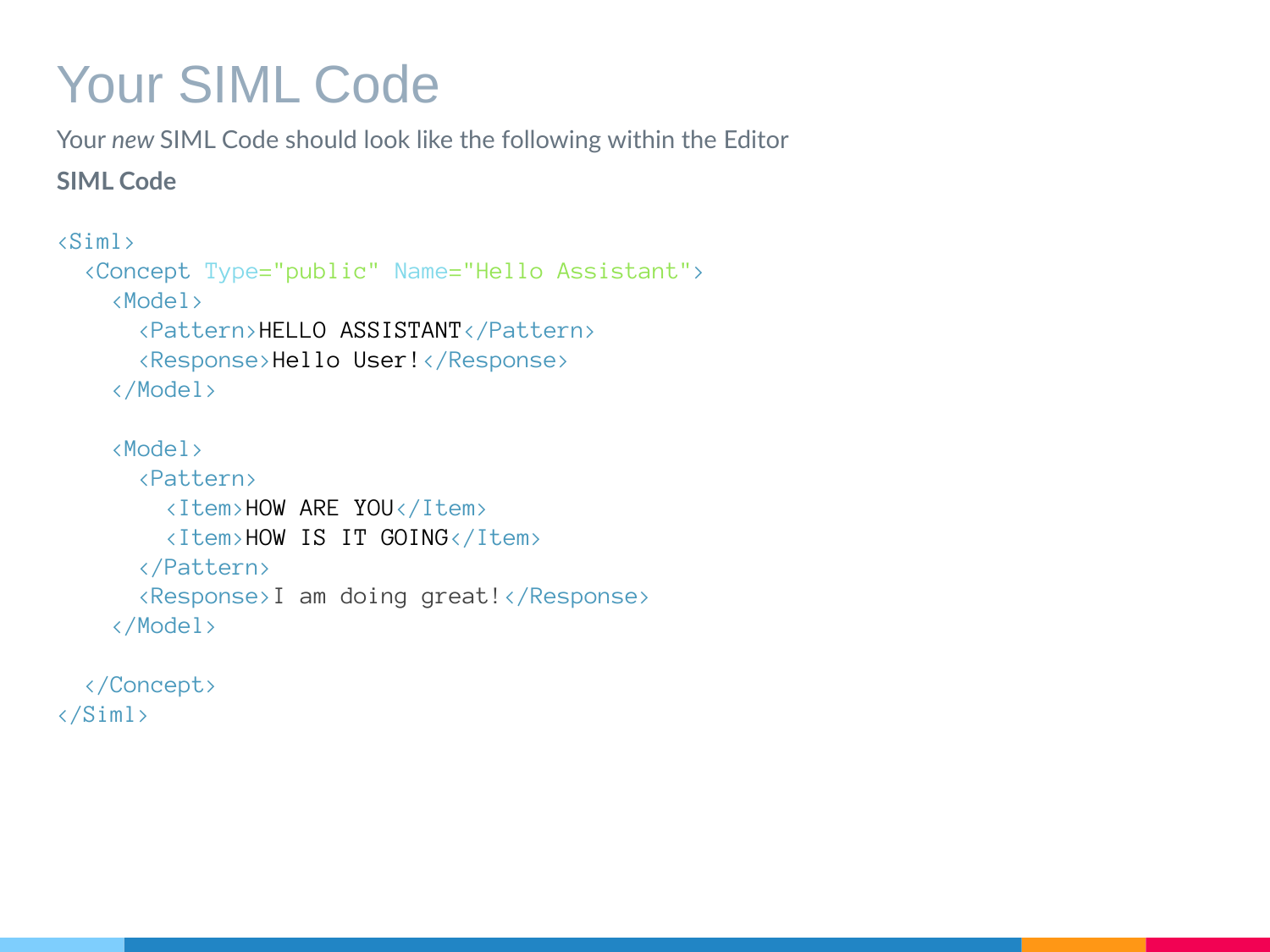

Your SIML Code
Your new SIML Code should look like the following within the Editor
SIML Code

<Siml>
  <Concept Type="public" Name="Hello Assistant">
    <Model>
      <Pattern>HELLO ASSISTANT</Pattern>
      <Response>Hello User!</Response>
    </Model>

    <Model>
      <Pattern>
        <Item>HOW ARE YOU</Item>
        <Item>HOW IS IT GOING</Item>
      </Pattern>
      <Response>I am doing great!</Response>
    </Model>

  </Concept>
</Siml>